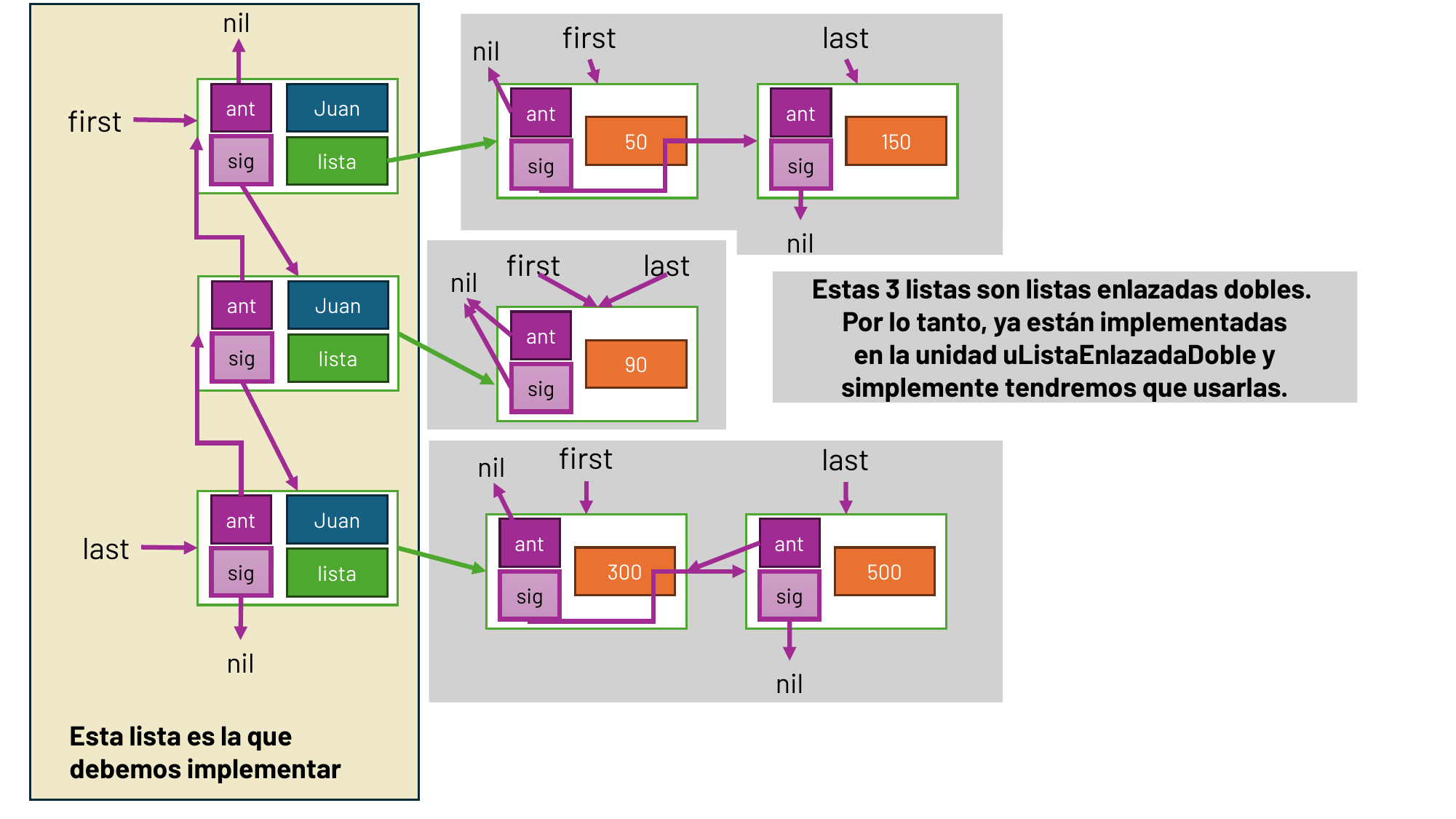

nil

first
last

nil

ant
Juan

ant
ant
first
150
50
sig
lista
sig
sig
nil

last
first
nil
Estas 3 listas son listas enlazadas dobles.
Por lo tanto, ya están implementadas
en la unidad uListaEnlazadaDoble y simplemente tendremos que usarlas.

ant
Juan

ant
sig
lista
90
sig
first
last

nil

ant
Juan

ant
ant
last
500
300
sig
lista
sig
sig
nil
nil
Esta lista es la que
debemos implementar